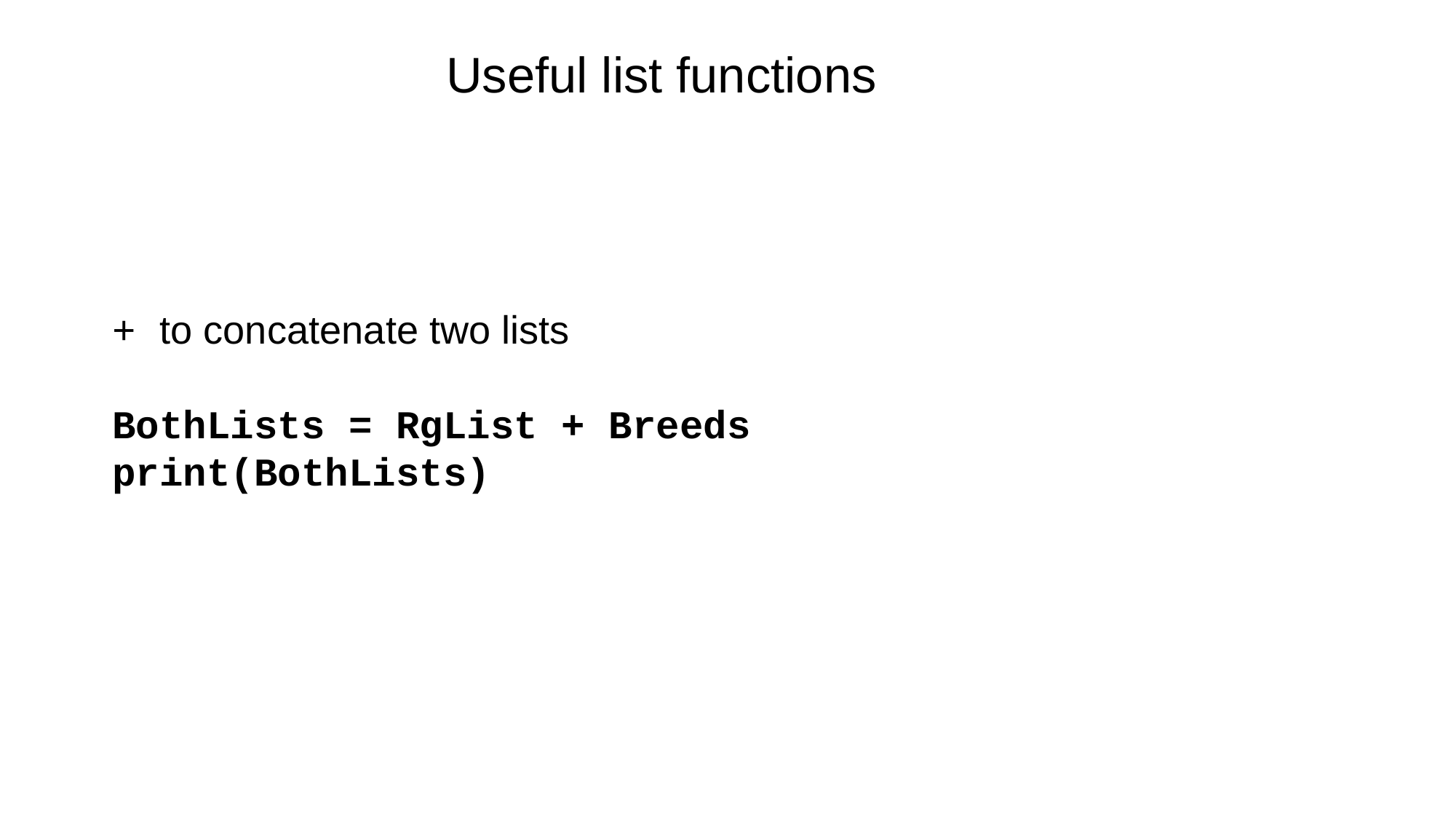

Useful list functions
+ to concatenate two lists

BothLists = RgList + Breeds
print(BothLists)